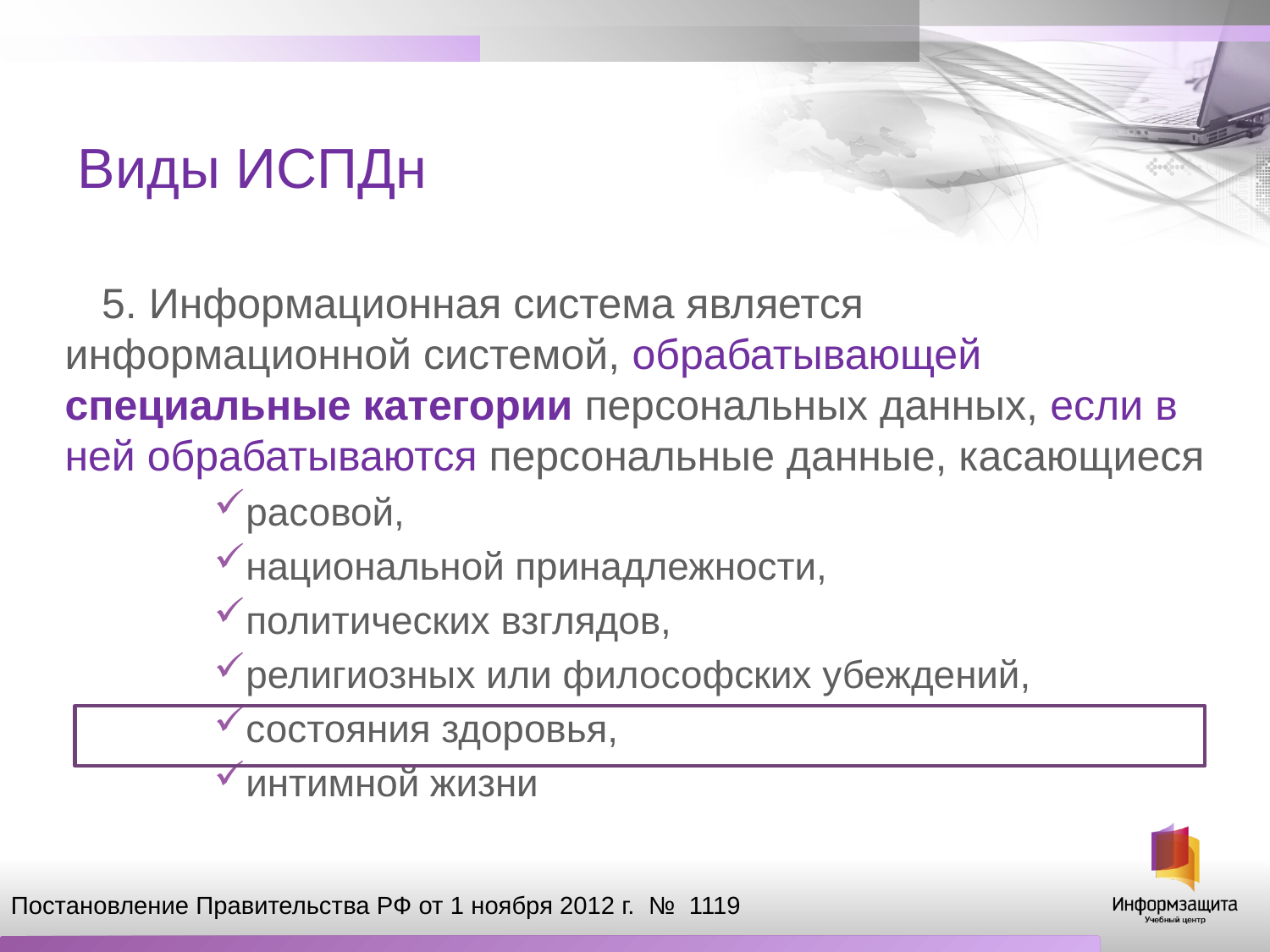

# Виды ИСПДн
5. Информационная система является информационной системой, обрабатывающей специальные категории персональных данных, если в ней обрабатываются персональные данные, касающиеся
расовой,
национальной принадлежности,
политических взглядов,
религиозных или философских убеждений,
состояния здоровья,
интимной жизни

Постановление Правительства РФ от 1 ноября 2012 г.  №  1119